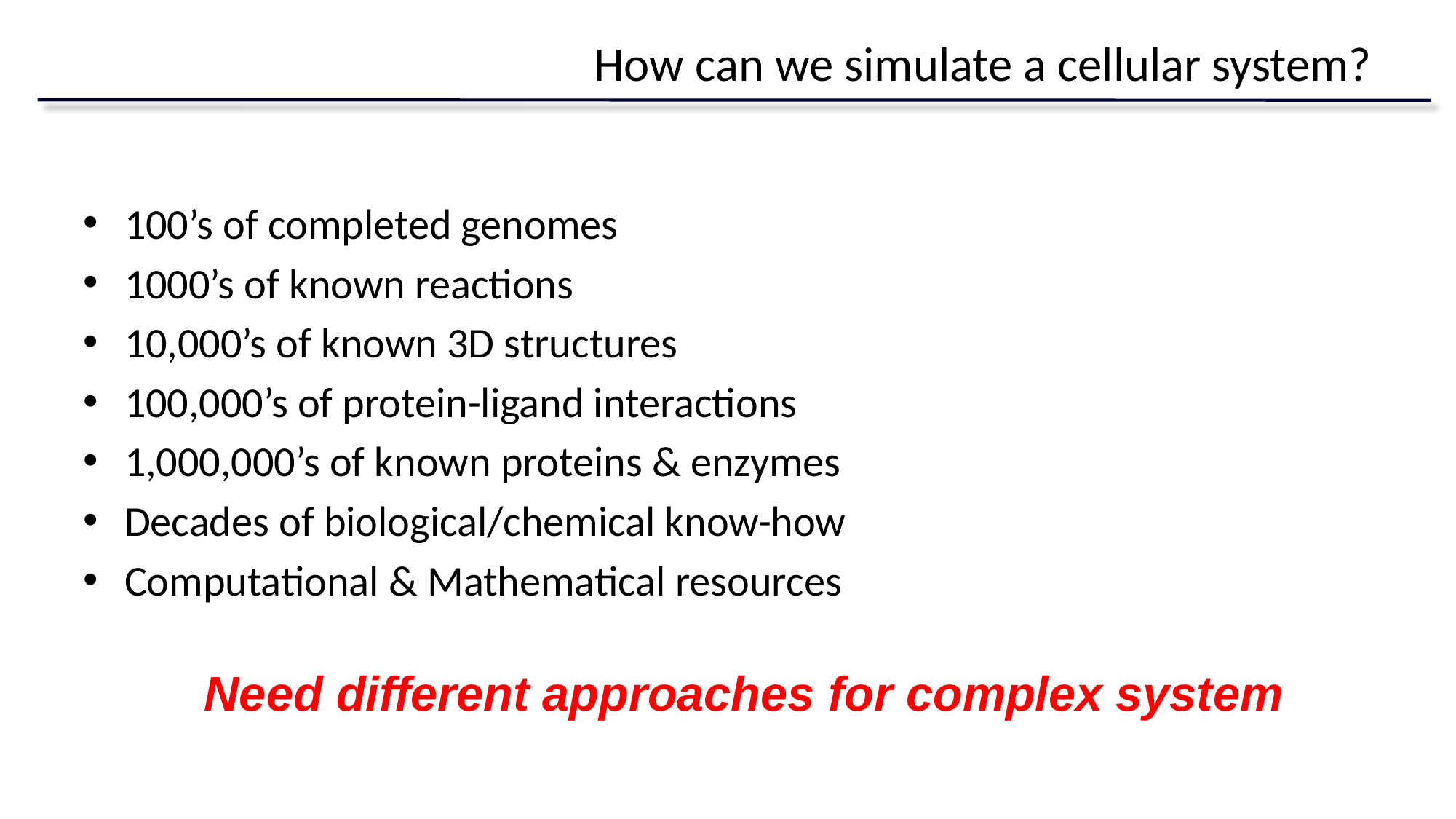

# How can we simulate a cellular system?
100’s of completed genomes
1000’s of known reactions
10,000’s of known 3D structures
100,000’s of protein-ligand interactions
1,000,000’s of known proteins & enzymes
Decades of biological/chemical know-how
Computational & Mathematical resources
Need different approaches for complex system